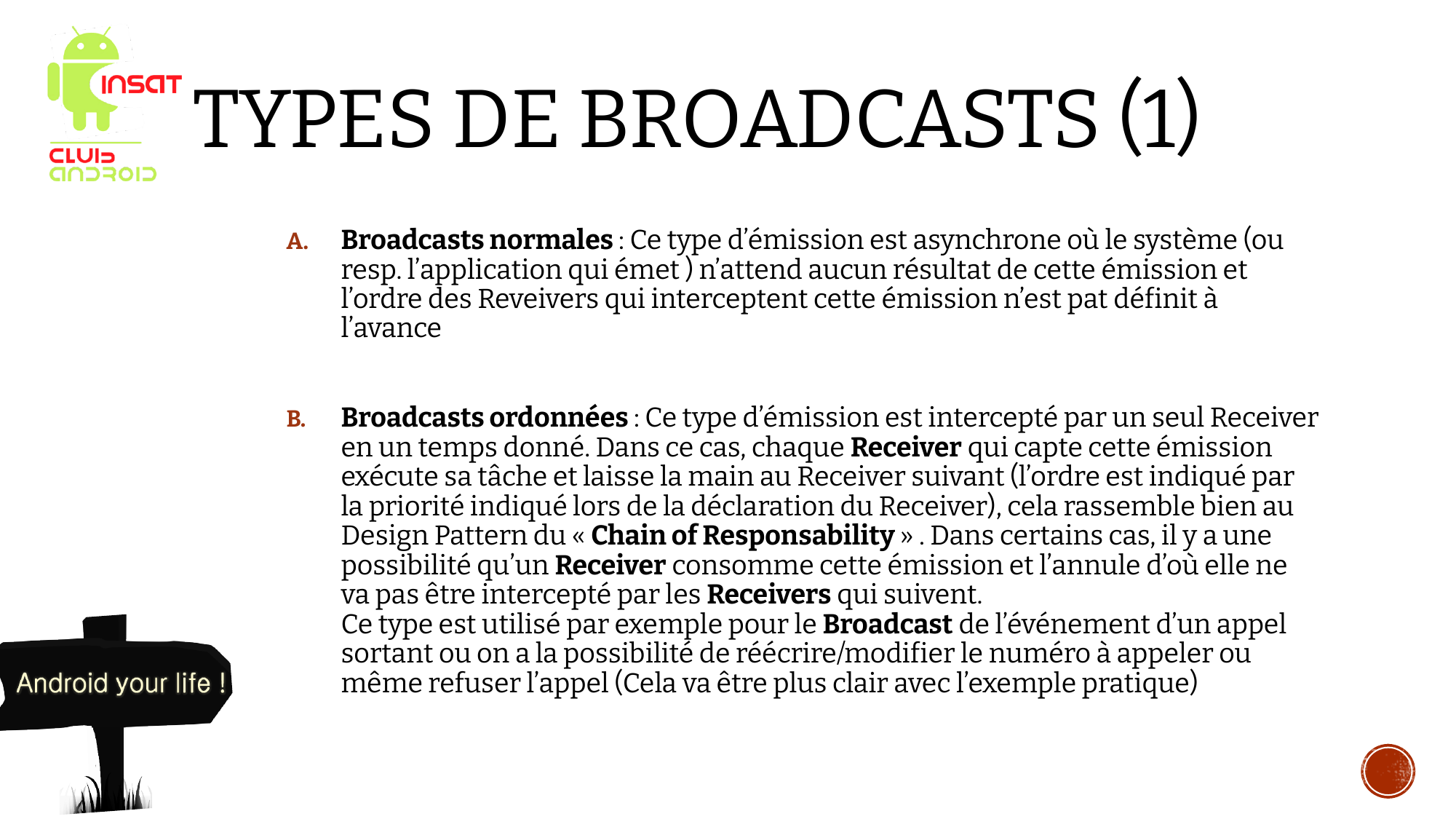

# Types de Broadcasts (1)
Broadcasts normales : Ce type d’émission est asynchrone où le système (ou resp. l’application qui émet ) n’attend aucun résultat de cette émission et l’ordre des Reveivers qui interceptent cette émission n’est pat définit à l’avance

Broadcasts ordonnées : Ce type d’émission est intercepté par un seul Receiver en un temps donné. Dans ce cas, chaque Receiver qui capte cette émission exécute sa tâche et laisse la main au Receiver suivant (l’ordre est indiqué par la priorité indiqué lors de la déclaration du Receiver), cela rassemble bien au Design Pattern du « Chain of Responsability » . Dans certains cas, il y a une possibilité qu’un Receiver consomme cette émission et l’annule d’où elle ne va pas être intercepté par les Receivers qui suivent.
Ce type est utilisé par exemple pour le Broadcast de l’événement d’un appel sortant ou on a la possibilité de réécrire/modifier le numéro à appeler ou même refuser l’appel (Cela va être plus clair avec l’exemple pratique)